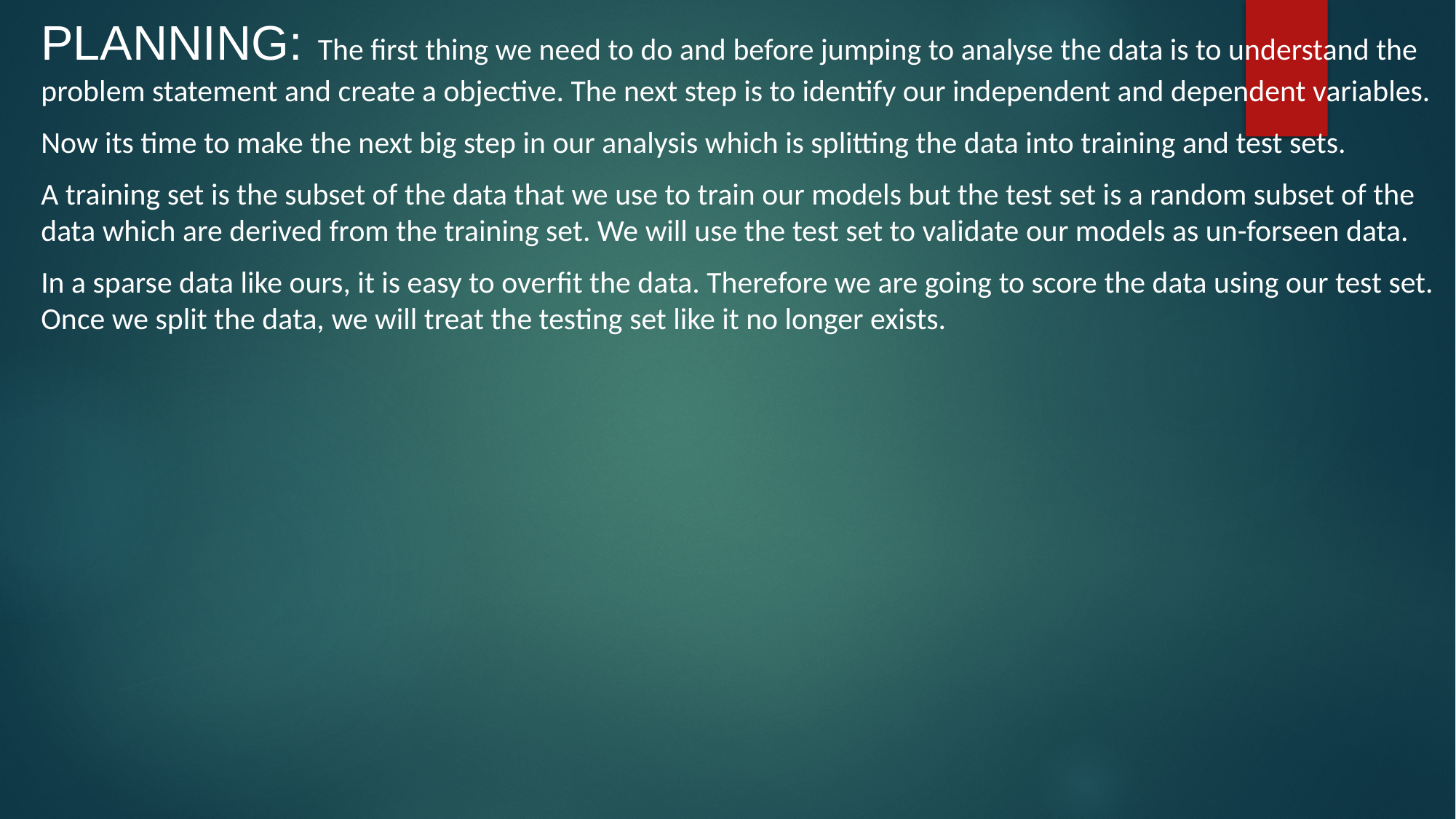

PLANNING: The first thing we need to do and before jumping to analyse the data is to understand the problem statement and create a objective. The next step is to identify our independent and dependent variables.
Now its time to make the next big step in our analysis which is splitting the data into training and test sets.
A training set is the subset of the data that we use to train our models but the test set is a random subset of the data which are derived from the training set. We will use the test set to validate our models as un-forseen data.
In a sparse data like ours, it is easy to overfit the data. Therefore we are going to score the data using our test set. Once we split the data, we will treat the testing set like it no longer exists.